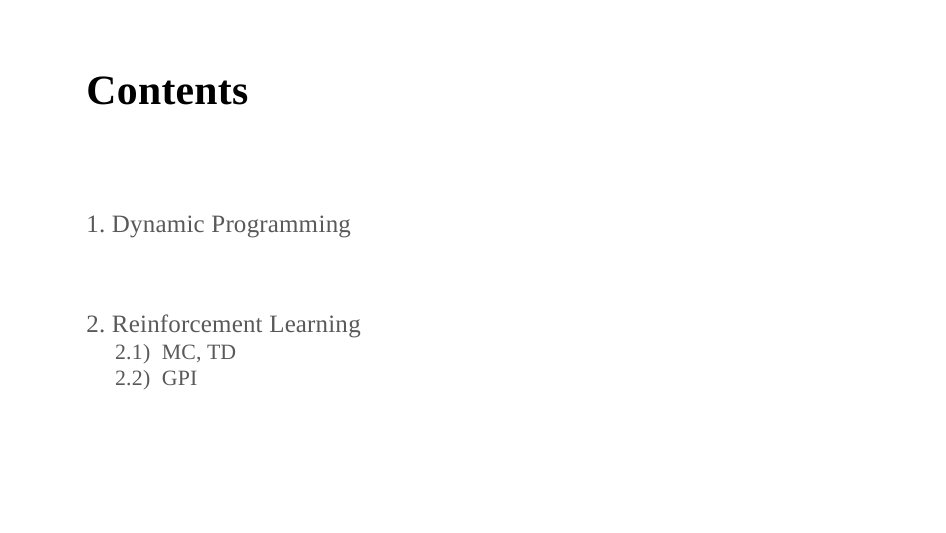

# Contents 1. Dynamic Programming 2. Reinforcement Learning 2.1)  MC, TD 2.2)  GPI